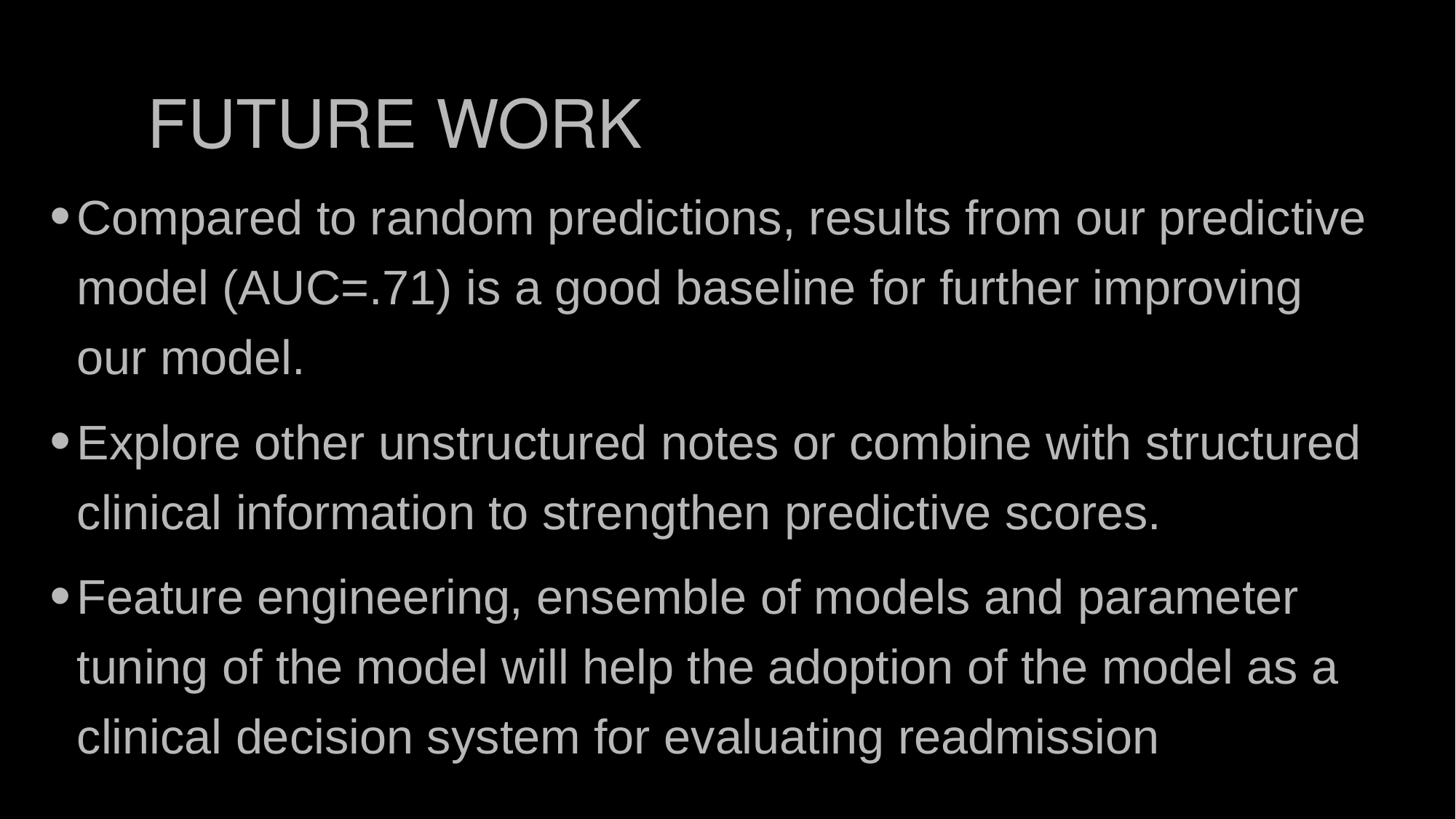

# Future Work
Compared to random predictions, results from our predictive model (AUC=.71) is a good baseline for further improving our model.
Explore other unstructured notes or combine with structured clinical information to strengthen predictive scores.
Feature engineering, ensemble of models and parameter tuning of the model will help the adoption of the model as a clinical decision system for evaluating readmission